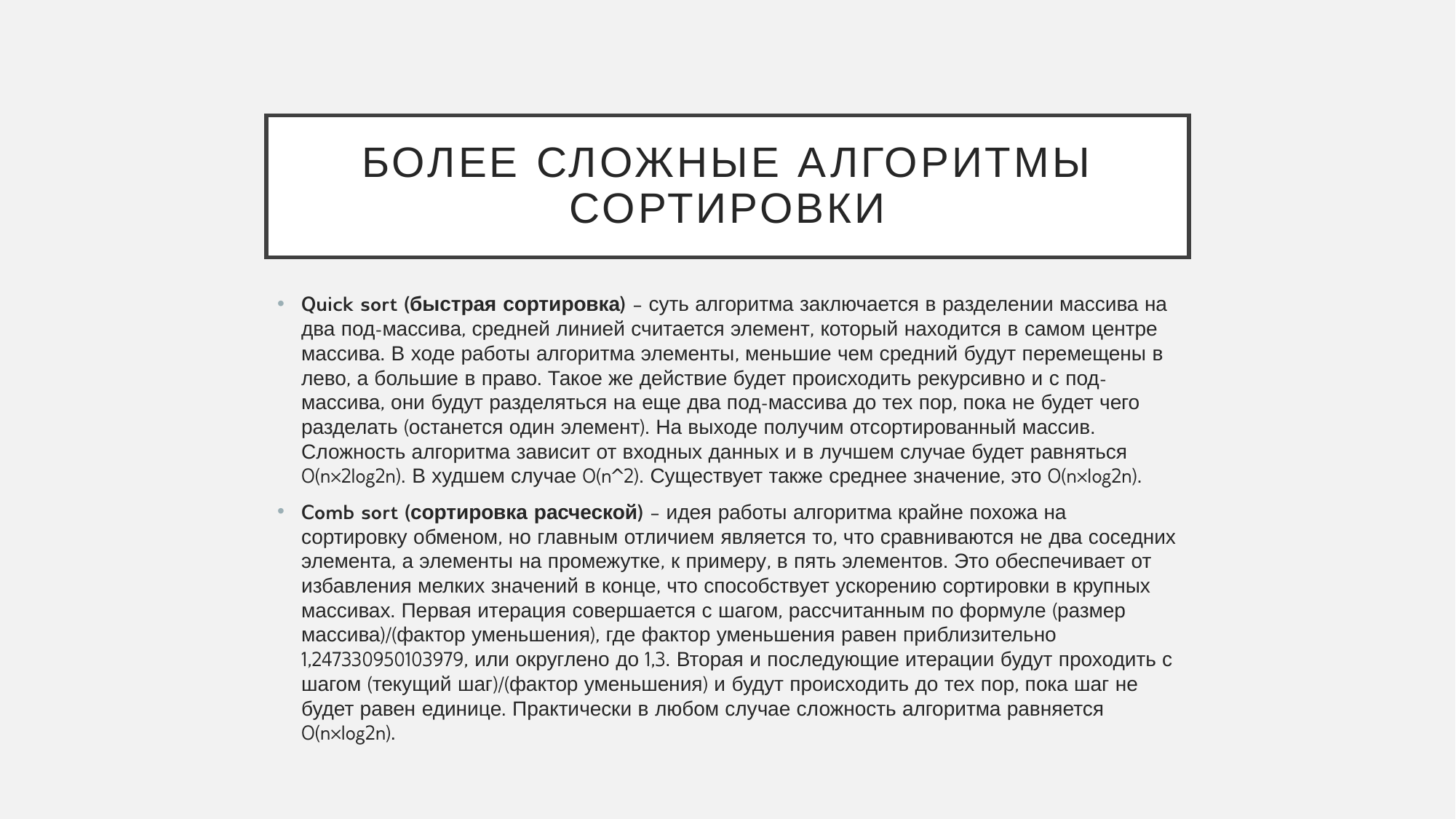

# Более сложные алгоритмы сортировки
Quick sort (быстрая сортировка) – суть алгоритма заключается в разделении массива на два под-массива, средней линией считается элемент, который находится в самом центре массива. В ходе работы алгоритма элементы, меньшие чем средний будут перемещены в лево, а большие в право. Такое же действие будет происходить рекурсивно и с под-массива, они будут разделяться на еще два под-массива до тех пор, пока не будет чего разделать (останется один элемент). На выходе получим отсортированный массив. Сложность алгоритма зависит от входных данных и в лучшем случае будет равняться O(n×2log2n). В худшем случае O(n^2). Существует также среднее значение, это O(n×log2n).
Comb sort (сортировка расческой) – идея работы алгоритма крайне похожа на сортировку обменом, но главным отличием является то, что сравниваются не два соседних элемента, а элементы на промежутке, к примеру, в пять элементов. Это обеспечивает от избавления мелких значений в конце, что способствует ускорению сортировки в крупных массивах. Первая итерация совершается с шагом, рассчитанным по формуле (размер массива)/(фактор уменьшения), где фактор уменьшения равен приблизительно 1,247330950103979, или округлено до 1,3. Вторая и последующие итерации будут проходить с шагом (текущий шаг)/(фактор уменьшения) и будут происходить до тех пор, пока шаг не будет равен единице. Практически в любом случае сложность алгоритма равняется O(n×log2n).